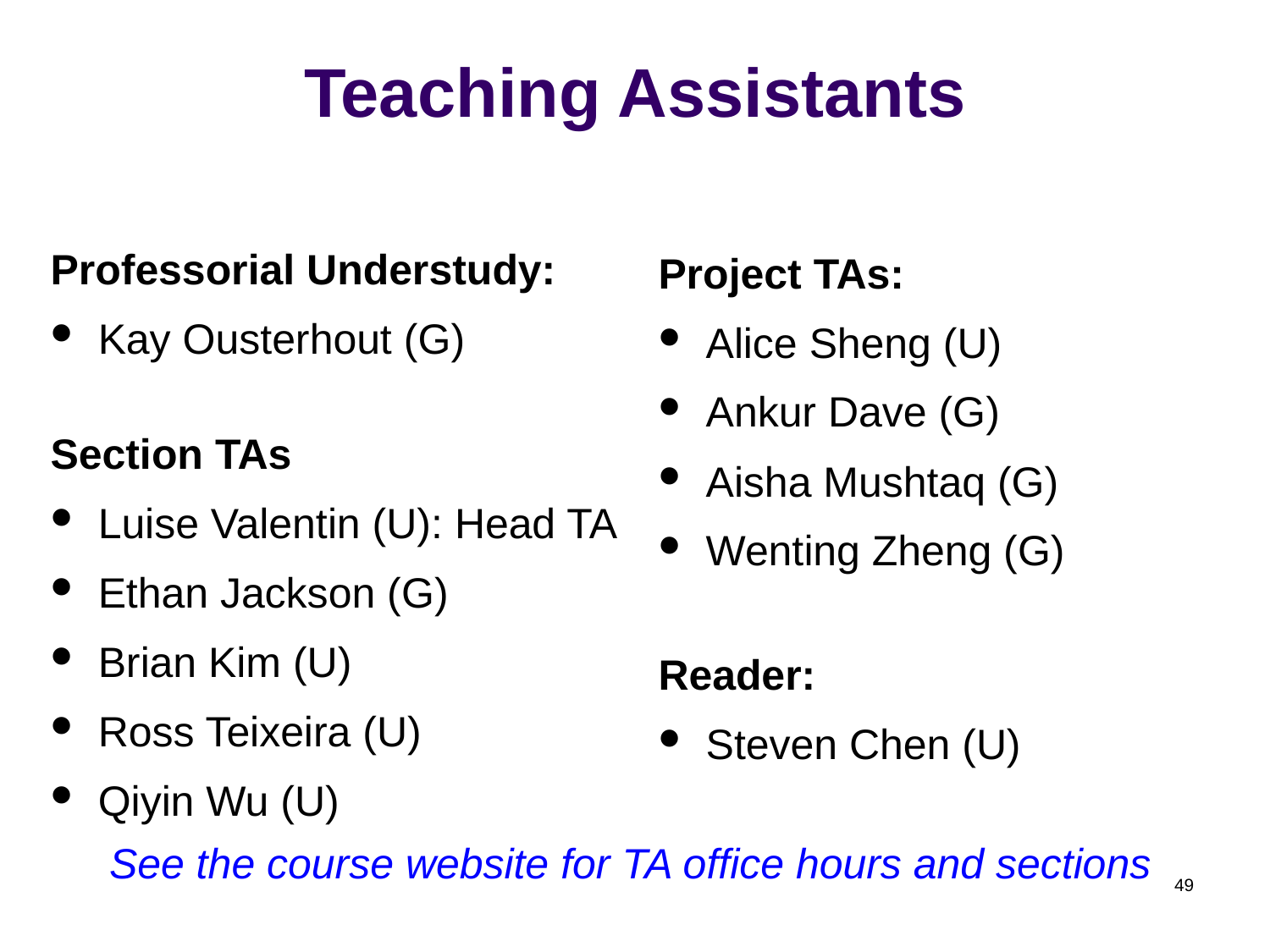

# Teaching Assistants
Professorial Understudy:
Kay Ousterhout (G)

Section TAs
Luise Valentin (U): Head TA
Ethan Jackson (G)
Brian Kim (U)
Ross Teixeira (U)
Qiyin Wu (U)
Project TAs:
Alice Sheng (U)
Ankur Dave (G)
Aisha Mushtaq (G)
Wenting Zheng (G)

Reader:
Steven Chen (U)
See the course website for TA office hours and sections
49